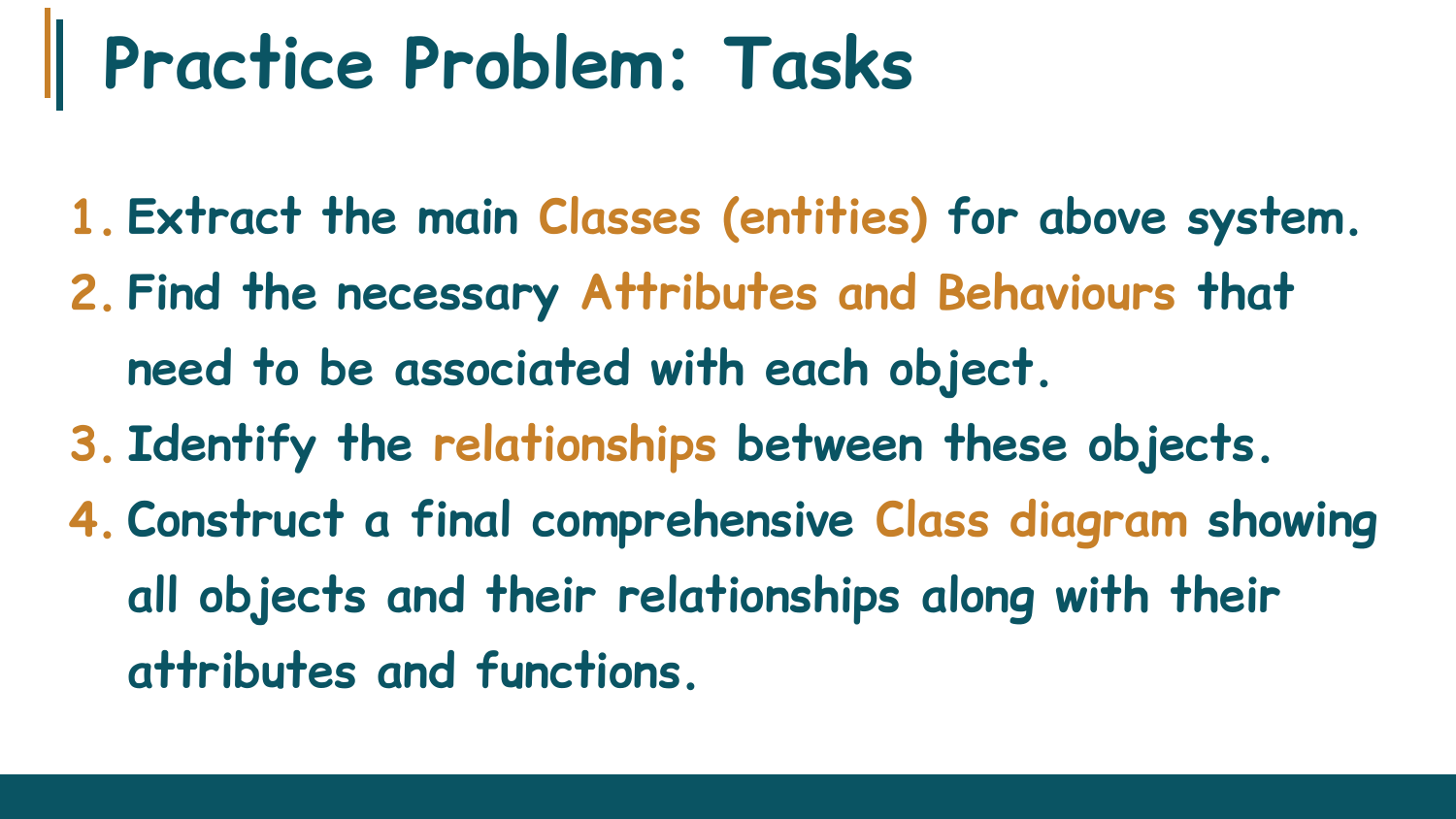

# Practice Problem: Tasks
Extract the main Classes (entities) for above system.
Find the necessary Attributes and Behaviours that need to be associated with each object.
Identify the relationships between these objects.
Construct a final comprehensive Class diagram showing all objects and their relationships along with their attributes and functions.